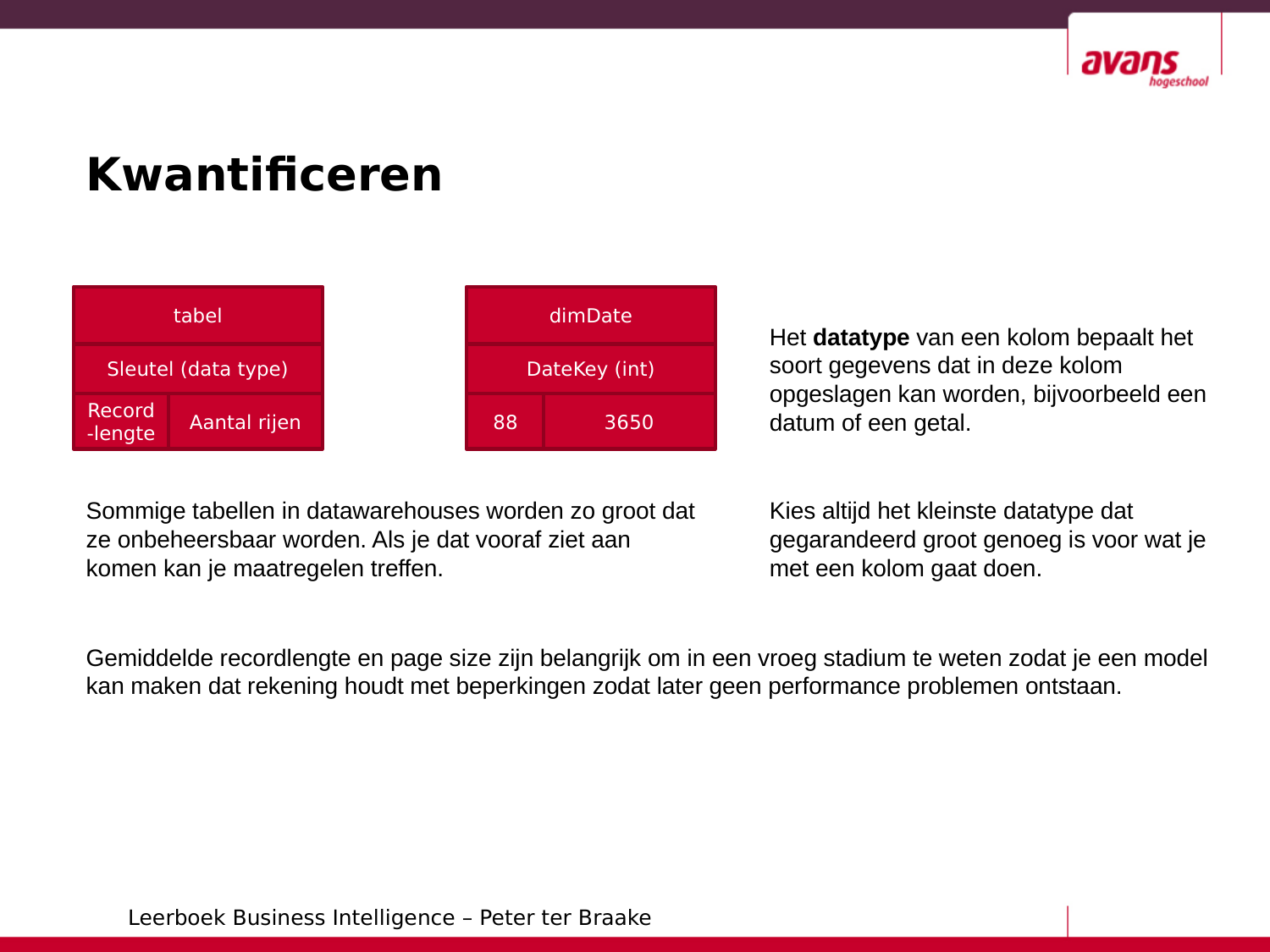

# Kwantificeren
tabel
dimDate
Sleutel (data type)
DateKey (int)
Record-lengte
Aantal rijen
88
3650
Het datatype van een kolom bepaalt het soort gegevens dat in deze kolom opgeslagen kan worden, bijvoorbeeld een datum of een getal.
Kies altijd het kleinste datatype dat gegarandeerd groot genoeg is voor wat je met een kolom gaat doen.
Sommige tabellen in datawarehouses worden zo groot dat ze onbeheersbaar worden. Als je dat vooraf ziet aan komen kan je maatregelen treffen.
Gemiddelde recordlengte en page size zijn belangrijk om in een vroeg stadium te weten zodat je een model kan maken dat rekening houdt met beperkingen zodat later geen performance problemen ontstaan.